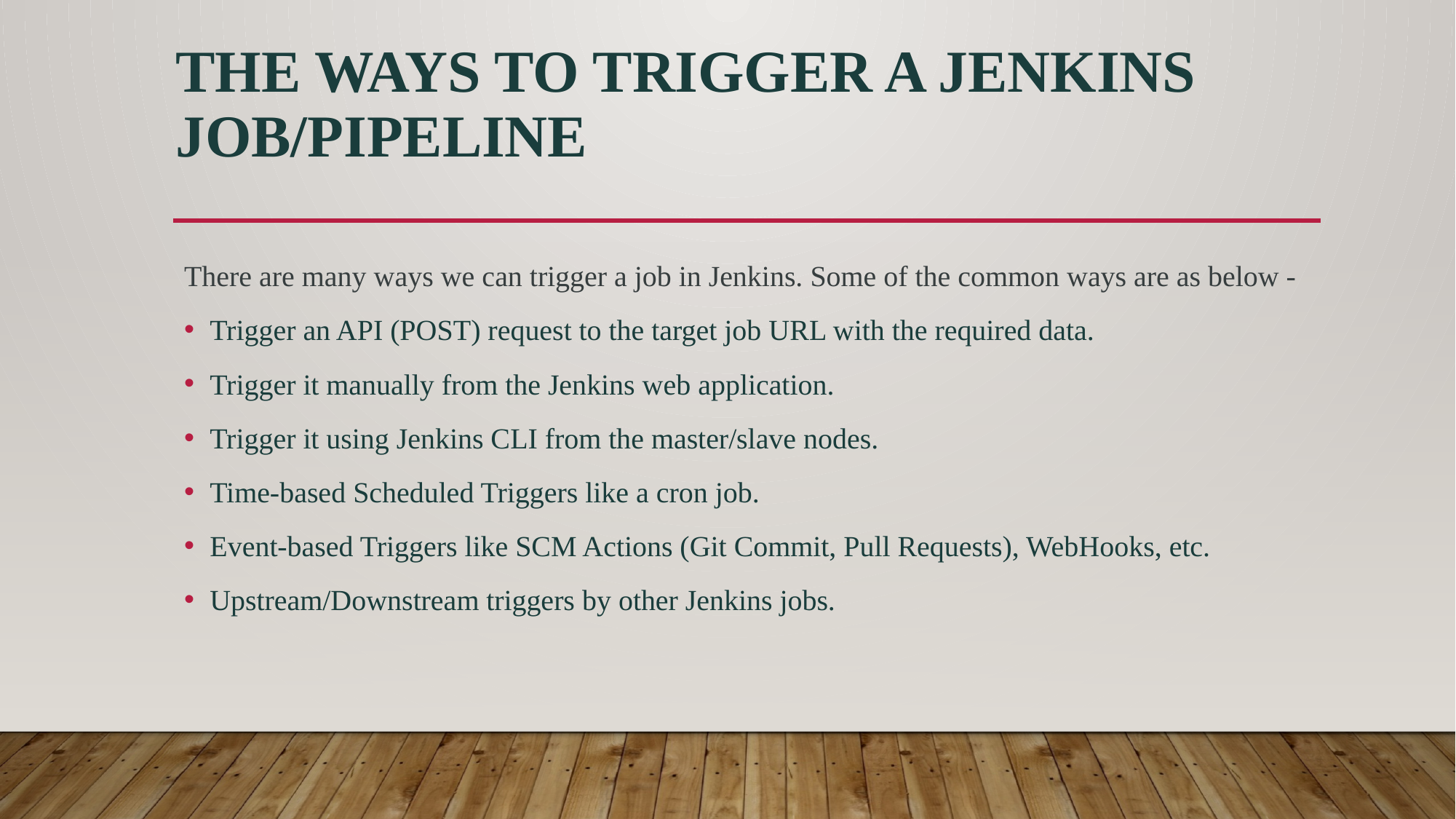

# The ways to trigger a Jenkins Job/Pipeline
There are many ways we can trigger a job in Jenkins. Some of the common ways are as below -
Trigger an API (POST) request to the target job URL with the required data.
Trigger it manually from the Jenkins web application.
Trigger it using Jenkins CLI from the master/slave nodes.
Time-based Scheduled Triggers like a cron job.
Event-based Triggers like SCM Actions (Git Commit, Pull Requests), WebHooks, etc.
Upstream/Downstream triggers by other Jenkins jobs.